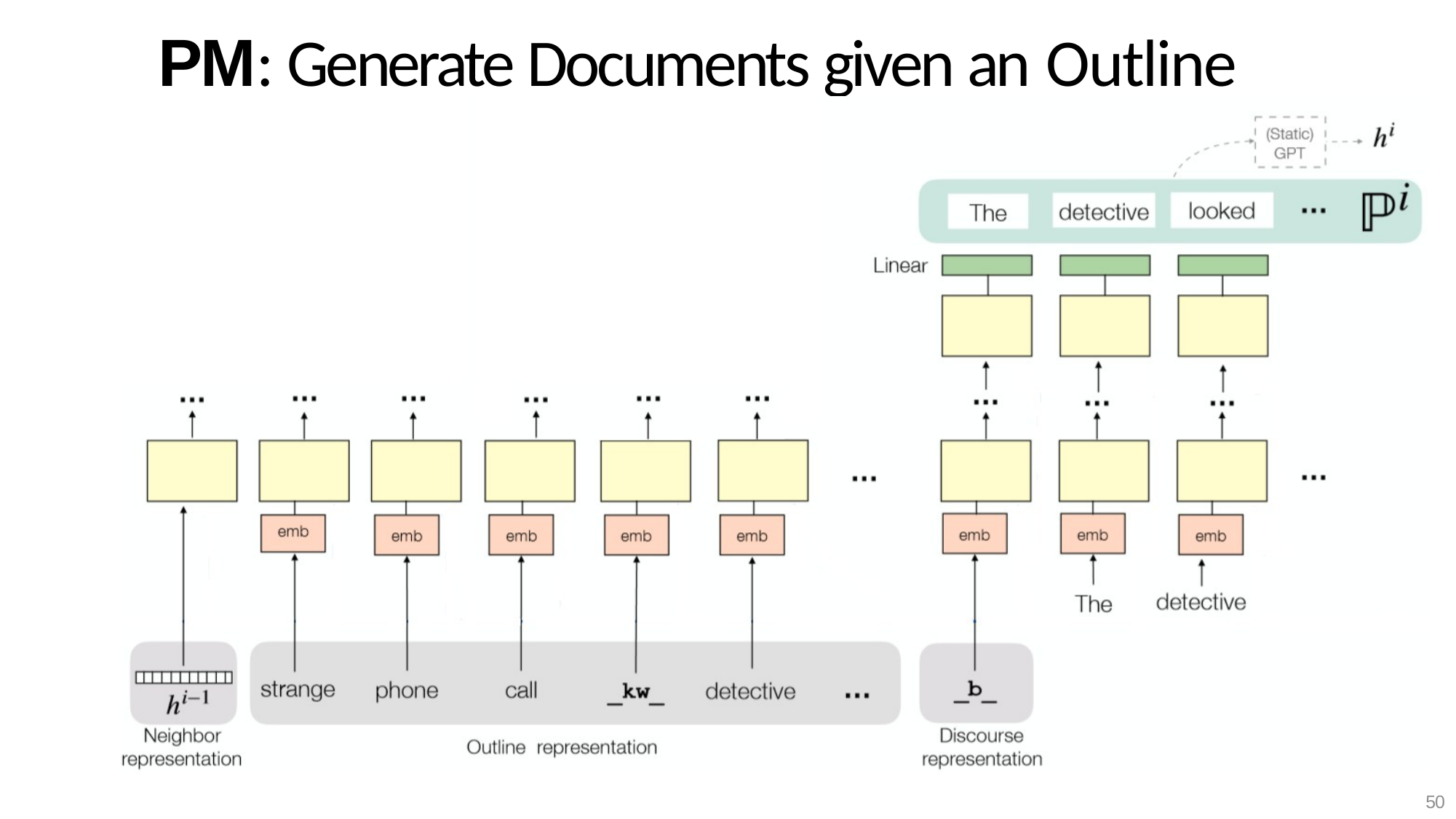

# PM: Generate Documents given an Outline

50